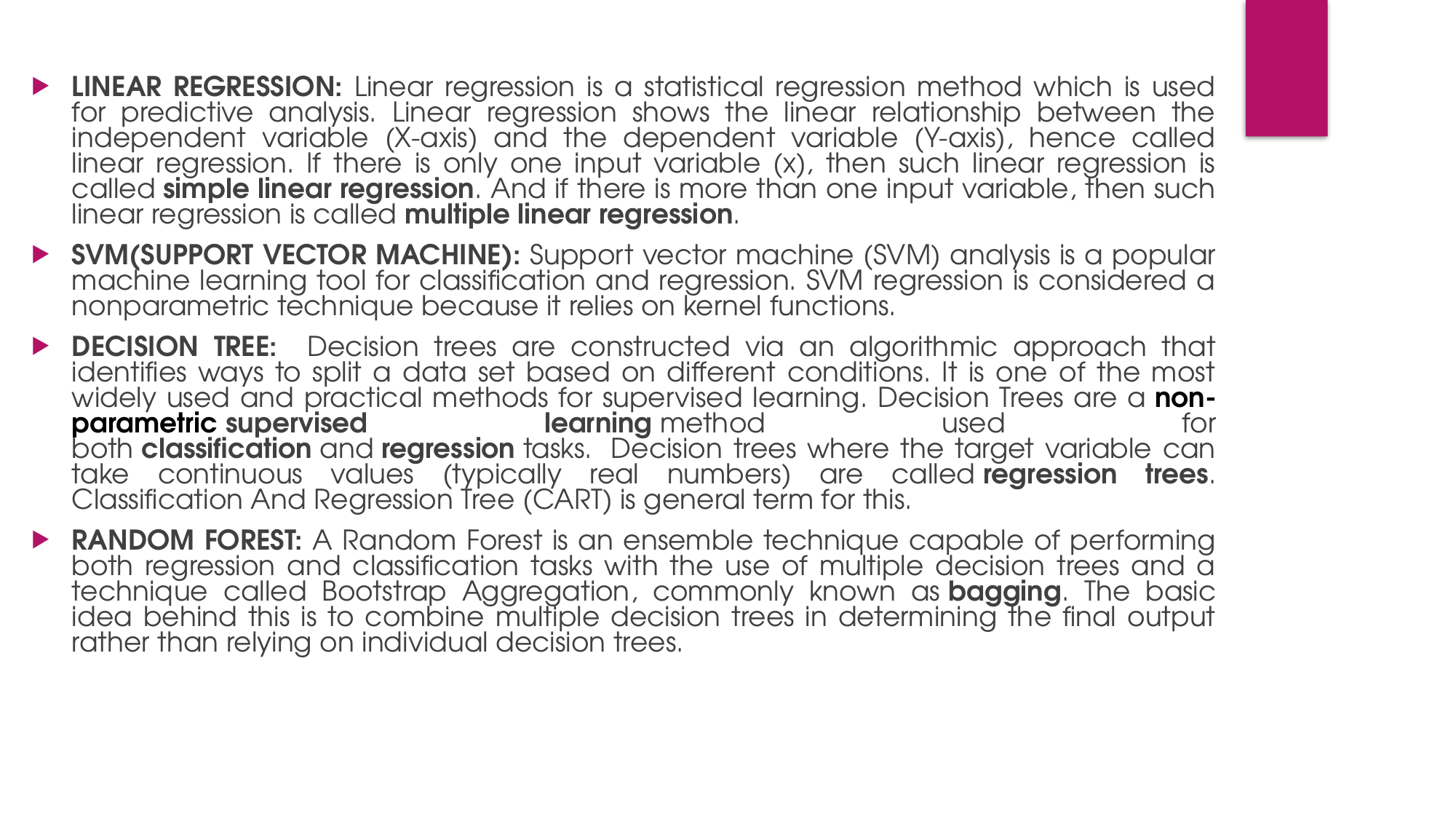

LINEAR REGRESSION: Linear regression is a statistical regression method which is used for predictive analysis. Linear regression shows the linear relationship between the independent variable (X-axis) and the dependent variable (Y-axis), hence called linear regression. If there is only one input variable (x), then such linear regression is called simple linear regression. And if there is more than one input variable, then such linear regression is called multiple linear regression.
SVM(SUPPORT VECTOR MACHINE): Support vector machine (SVM) analysis is a popular machine learning tool for classification and regression. SVM regression is considered a nonparametric technique because it relies on kernel functions.
DECISION TREE:  Decision trees are constructed via an algorithmic approach that identifies ways to split a data set based on different conditions. It is one of the most widely used and practical methods for supervised learning. Decision Trees are a non-parametric supervised learning method used for both classification and regression tasks.  Decision trees where the target variable can take continuous values (typically real numbers) are called regression trees. Classification And Regression Tree (CART) is general term for this.
RANDOM FOREST: A Random Forest is an ensemble technique capable of performing both regression and classification tasks with the use of multiple decision trees and a technique called Bootstrap Aggregation, commonly known as bagging. The basic idea behind this is to combine multiple decision trees in determining the final output rather than relying on individual decision trees.